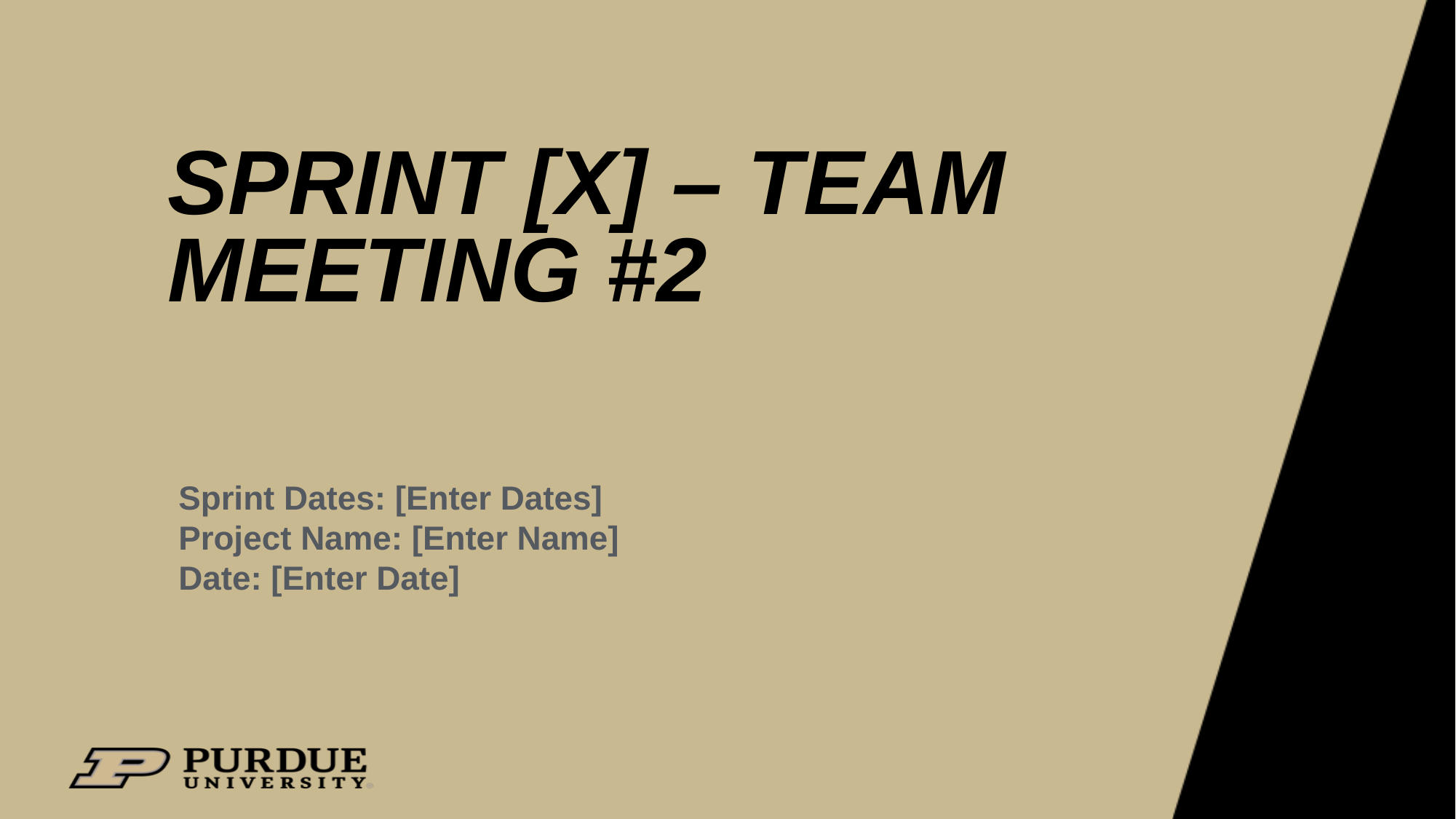

# Sprint [x] – Team Meeting #2
Sprint Dates: [Enter Dates]
Project Name: [Enter Name]
Date: [Enter Date]